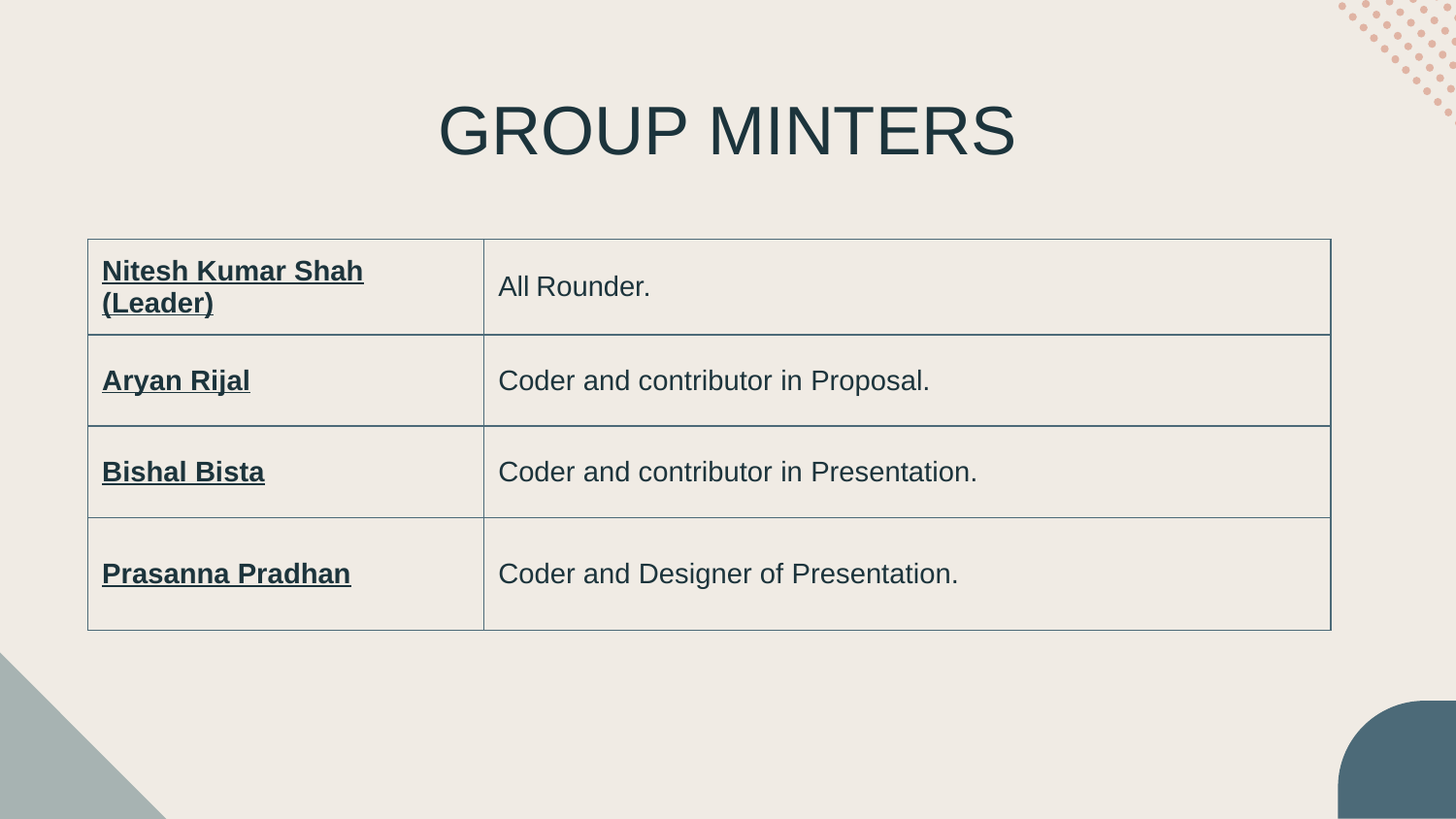

# GROUP MINTERS
| Nitesh Kumar Shah (Leader) | All Rounder. |
| --- | --- |
| Aryan Rijal | Coder and contributor in Proposal. |
| Bishal Bista | Coder and contributor in Presentation. |
| Prasanna Pradhan | Coder and Designer of Presentation. |